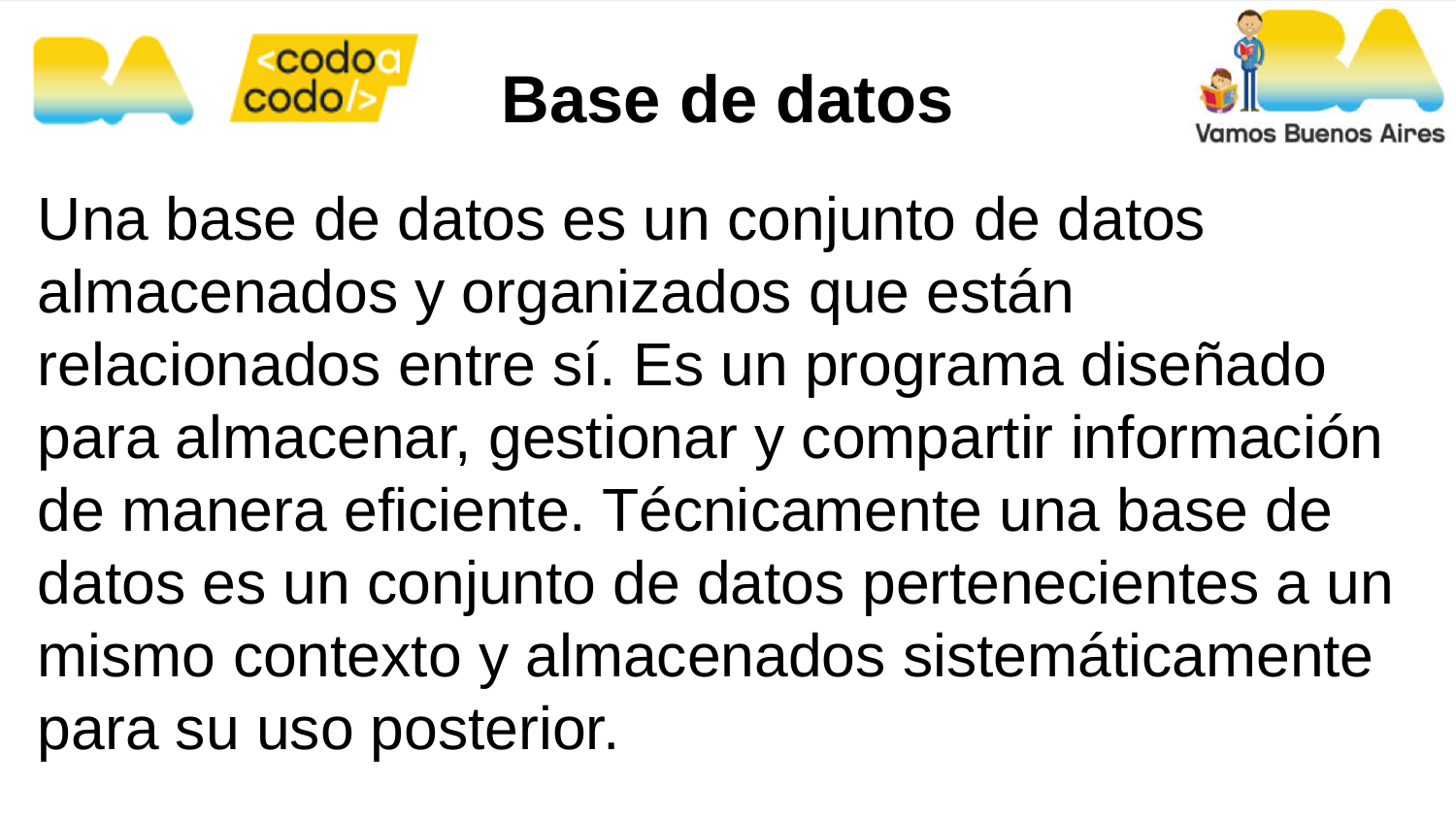

Base de datos
Una base de datos es un conjunto de datos almacenados y organizados que están relacionados entre sí. Es un programa diseñado para almacenar, gestionar y compartir información de manera eficiente. Técnicamente una base de datos es un conjunto de datos pertenecientes a un mismo contexto y almacenados sistemáticamente para su uso posterior.